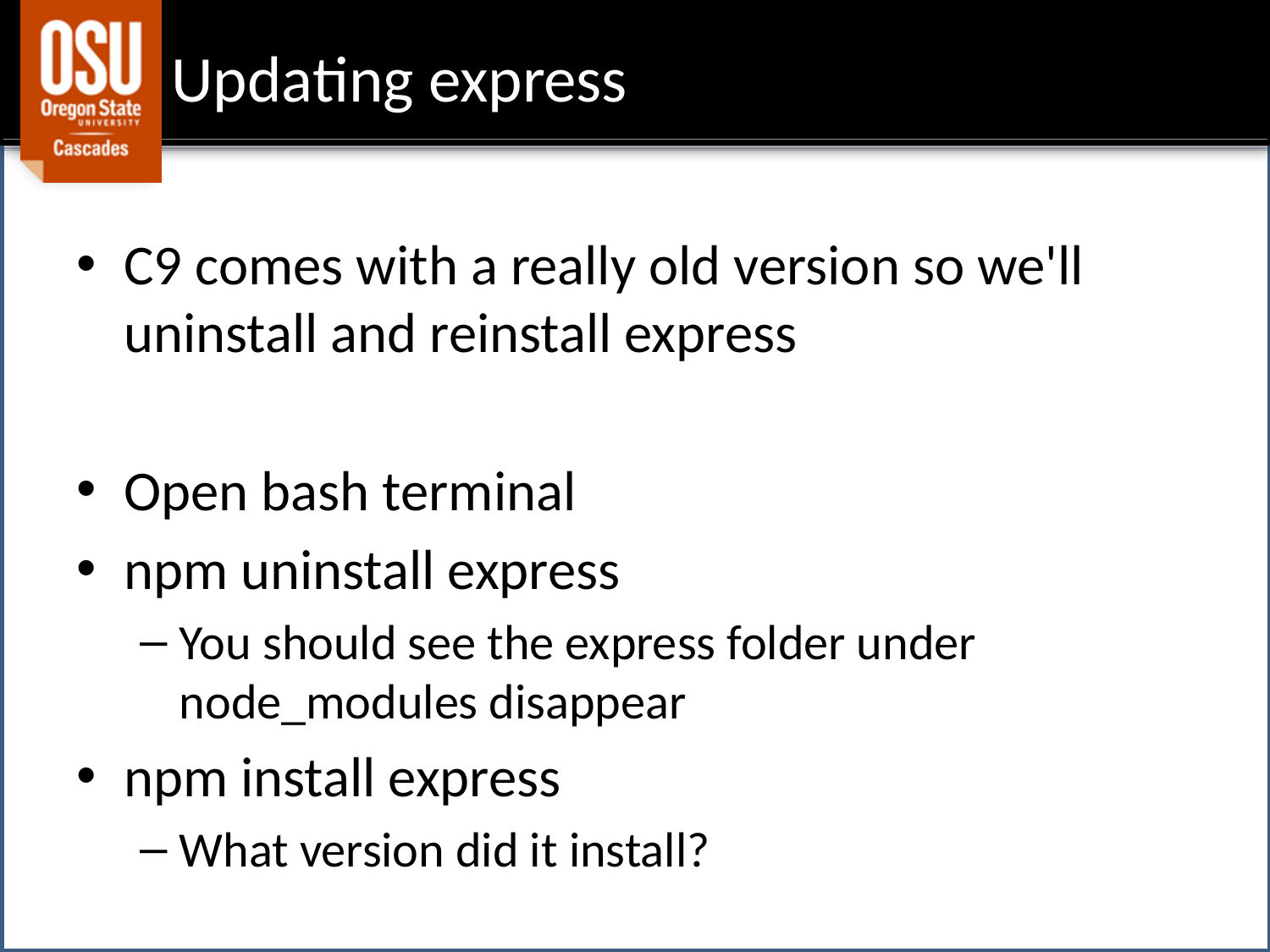

# Updating express
C9 comes with a really old version so we'll uninstall and reinstall express

Open bash terminal
npm uninstall express
You should see the express folder under node_modules disappear
npm install express
What version did it install?